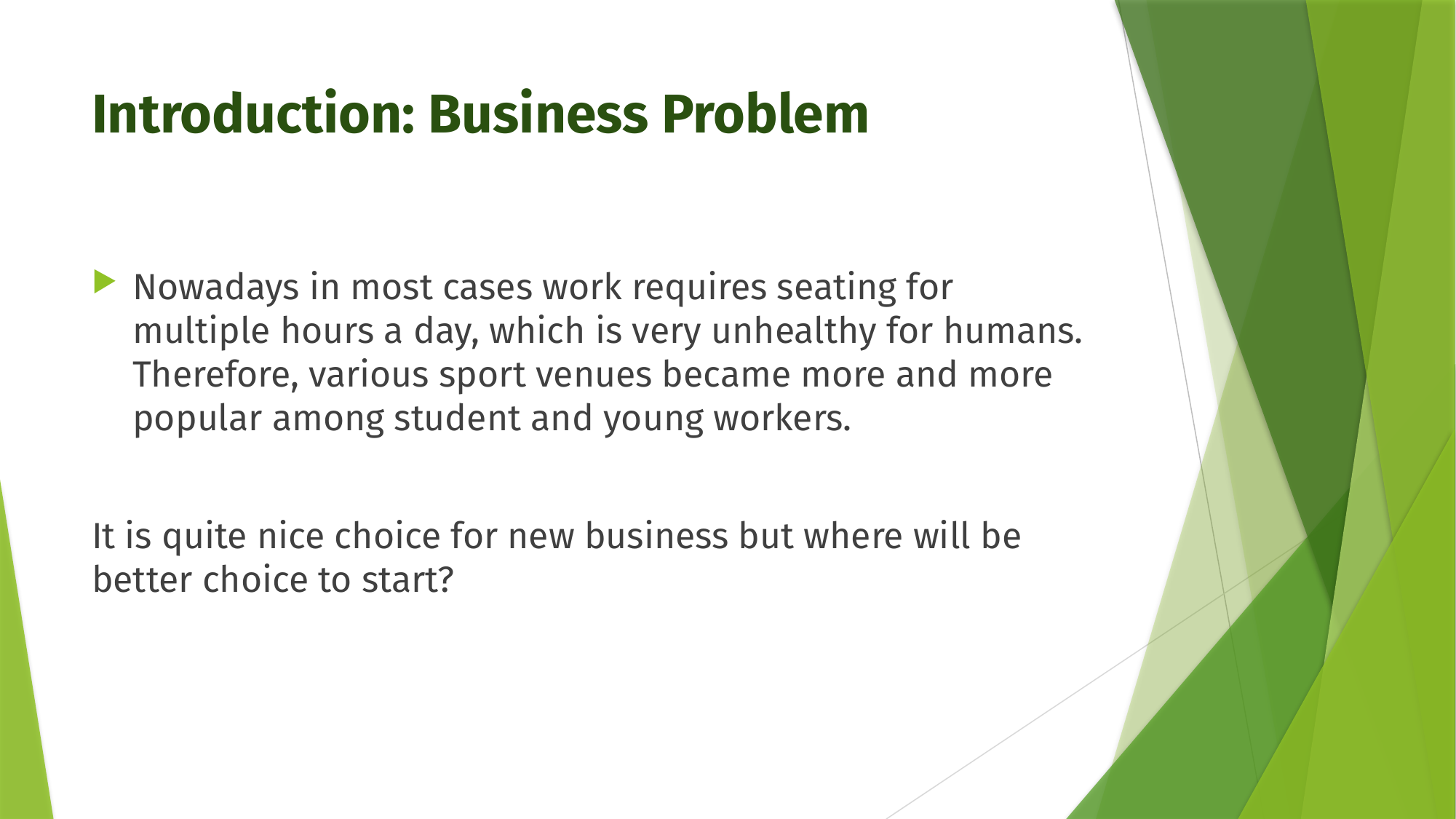

# Introduction: Business Problem
Nowadays in most cases work requires seating for multiple hours a day, which is very unhealthy for humans. Therefore, various sport venues became more and more popular among student and young workers.

It is quite nice choice for new business but where will be better choice to start?